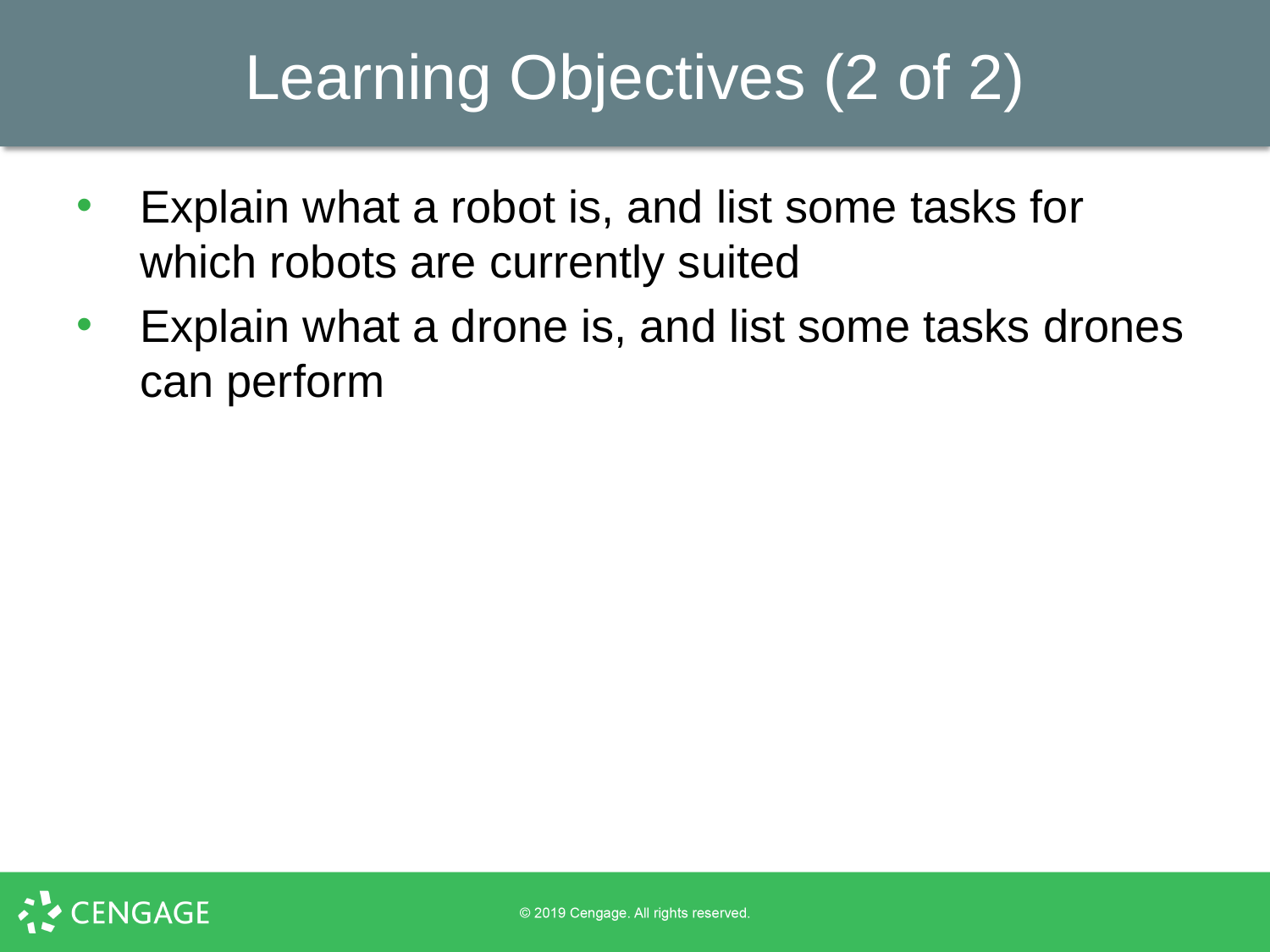

# Learning Objectives (2 of 2)
Explain what a robot is, and list some tasks for which robots are currently suited
Explain what a drone is, and list some tasks drones can perform